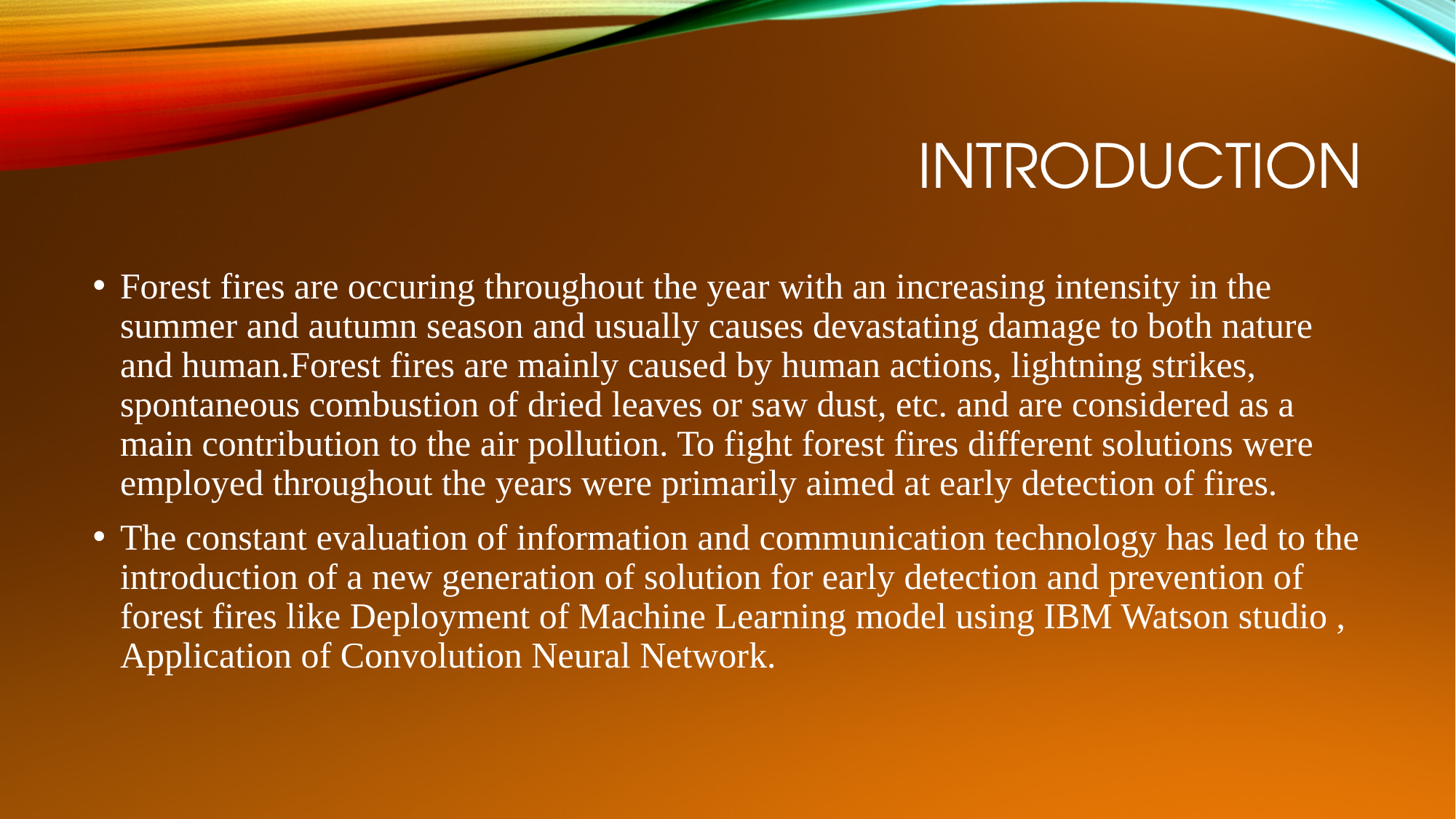

# Introduction
Forest fires are occuring throughout the year with an increasing intensity in the summer and autumn season and usually causes devastating damage to both nature and human.Forest fires are mainly caused by human actions, lightning strikes, spontaneous combustion of dried leaves or saw dust, etc. and are considered as a main contribution to the air pollution. To fight forest fires different solutions were employed throughout the years were primarily aimed at early detection of fires.
The constant evaluation of information and communication technology has led to the introduction of a new generation of solution for early detection and prevention of forest fires like Deployment of Machine Learning model using IBM Watson studio , Application of Convolution Neural Network.